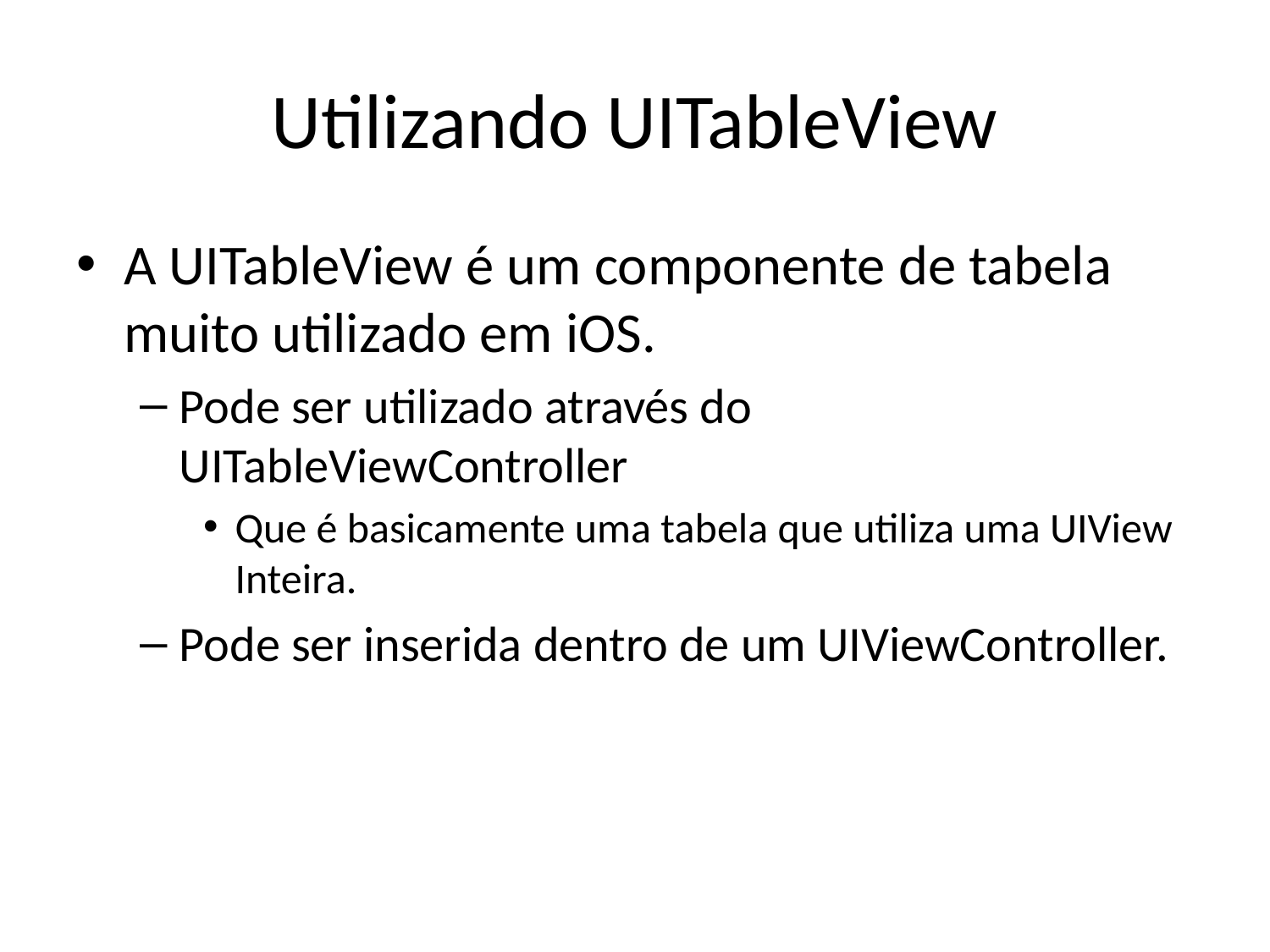

# Utilizando UITableView
A UITableView é um componente de tabela muito utilizado em iOS.
Pode ser utilizado através do UITableViewController
Que é basicamente uma tabela que utiliza uma UIView Inteira.
Pode ser inserida dentro de um UIViewController.